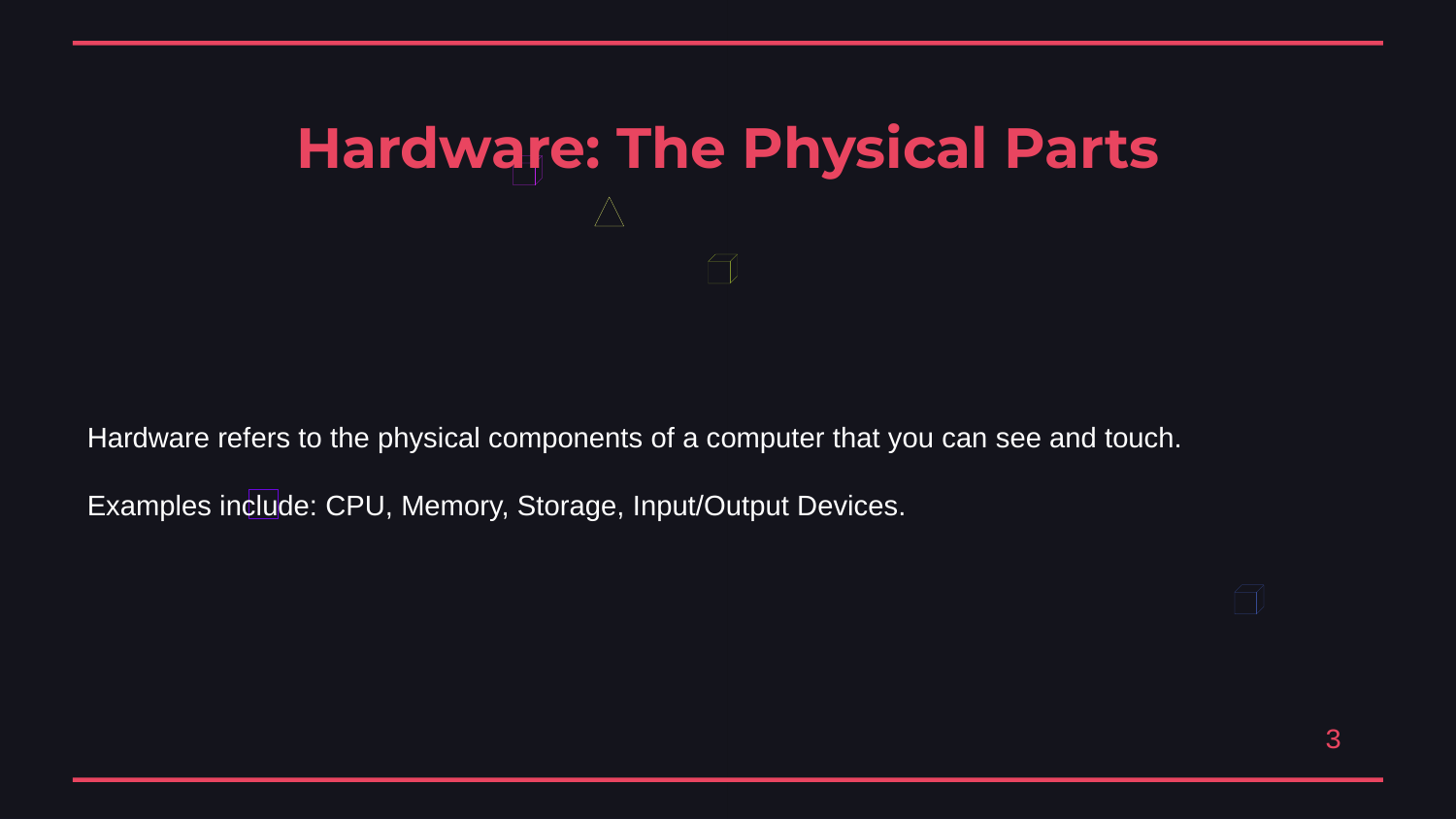

Hardware: The Physical Parts

Hardware refers to the physical components of a computer that you can see and touch.

Examples include: CPU, Memory, Storage, Input/Output Devices.

3